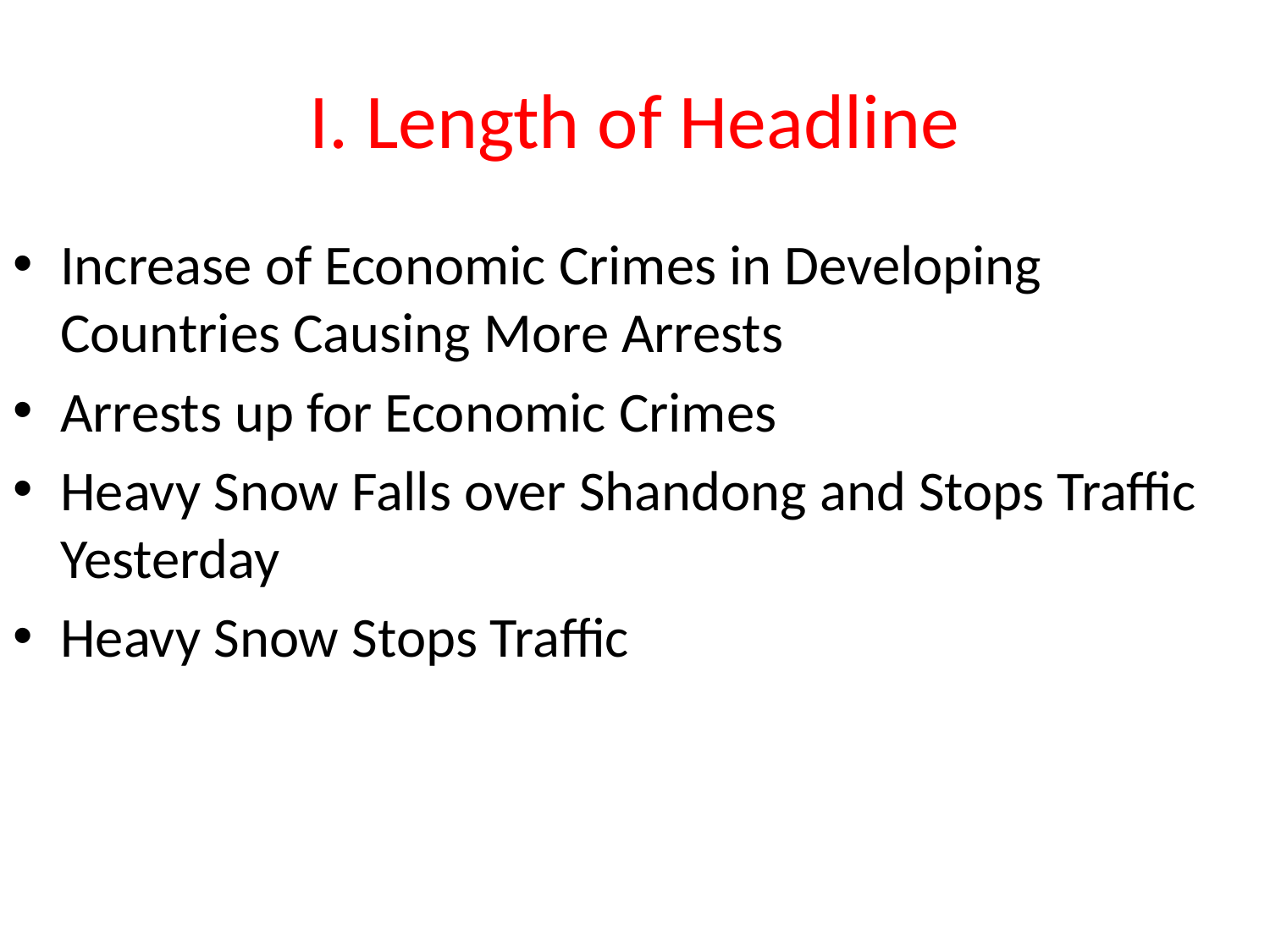

# I. Length of Headline
Increase of Economic Crimes in Developing Countries Causing More Arrests
Arrests up for Economic Crimes
Heavy Snow Falls over Shandong and Stops Traffic Yesterday
Heavy Snow Stops Traffic